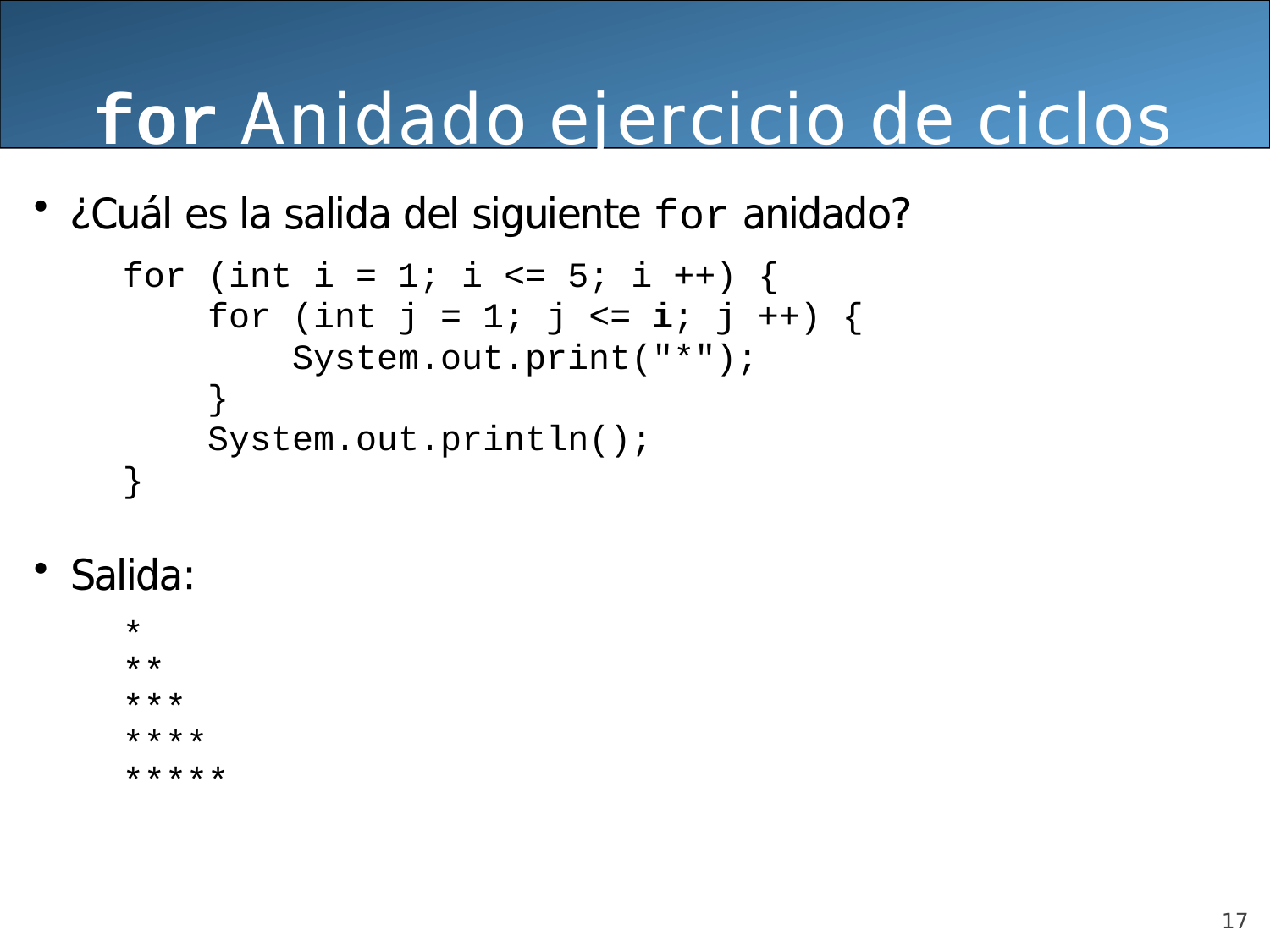

for Anidado ejercicio de ciclos
¿Cuál es la salida del siguiente for anidado?

	for (int i = 1; i <= 5; i ++) {
	    for (int j = 1; j <= i; j ++) {
	        System.out.print("*");
	    }
	    System.out.println();
	}

Salida:

	*
	**
	***
	****
	*****